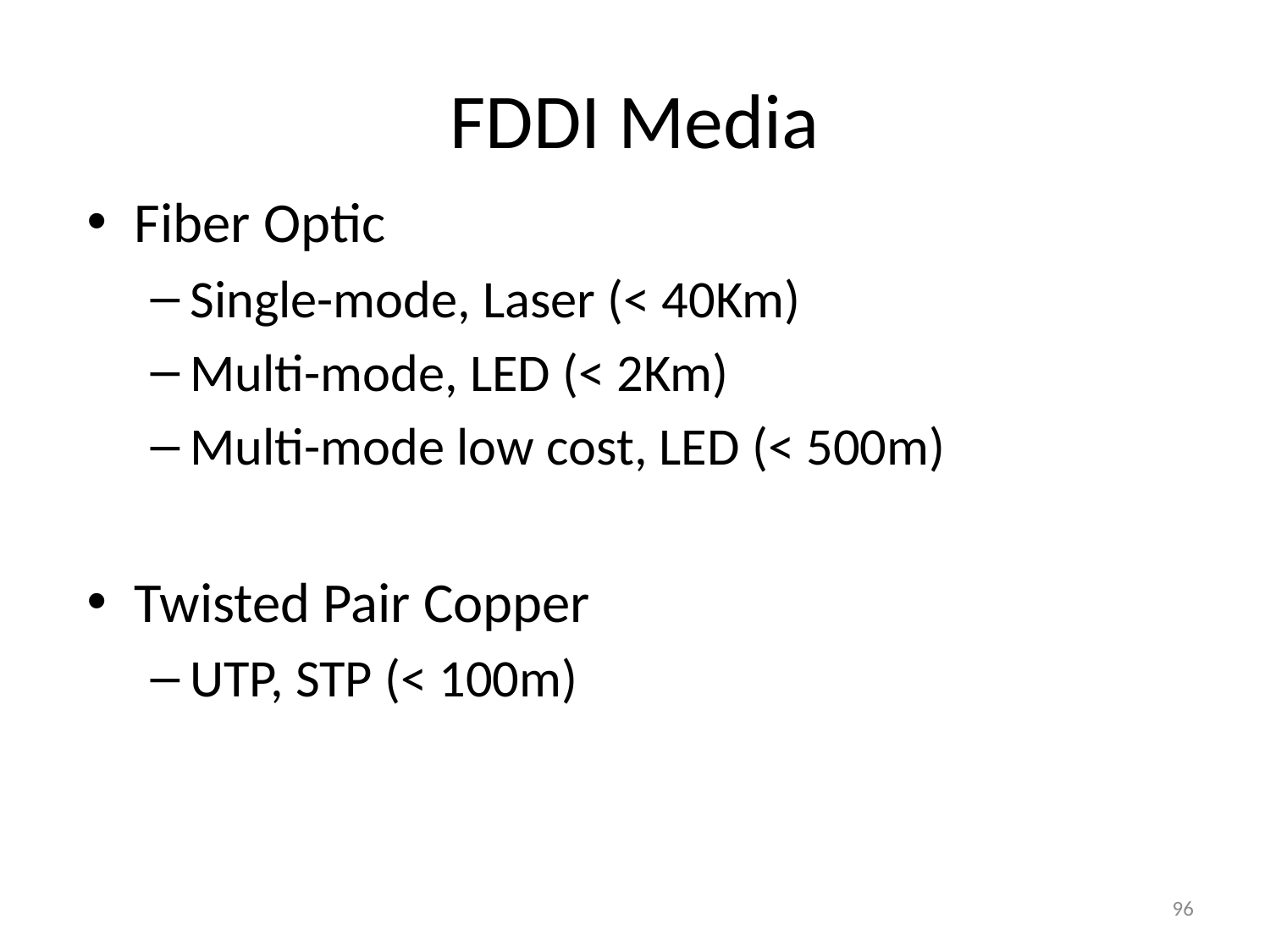

# FDDI Media
Fiber Optic
Single-mode, Laser (< 40Km)
Multi-mode, LED (< 2Km)
Multi-mode low cost, LED (< 500m)

Twisted Pair Copper
UTP, STP (< 100m)
96